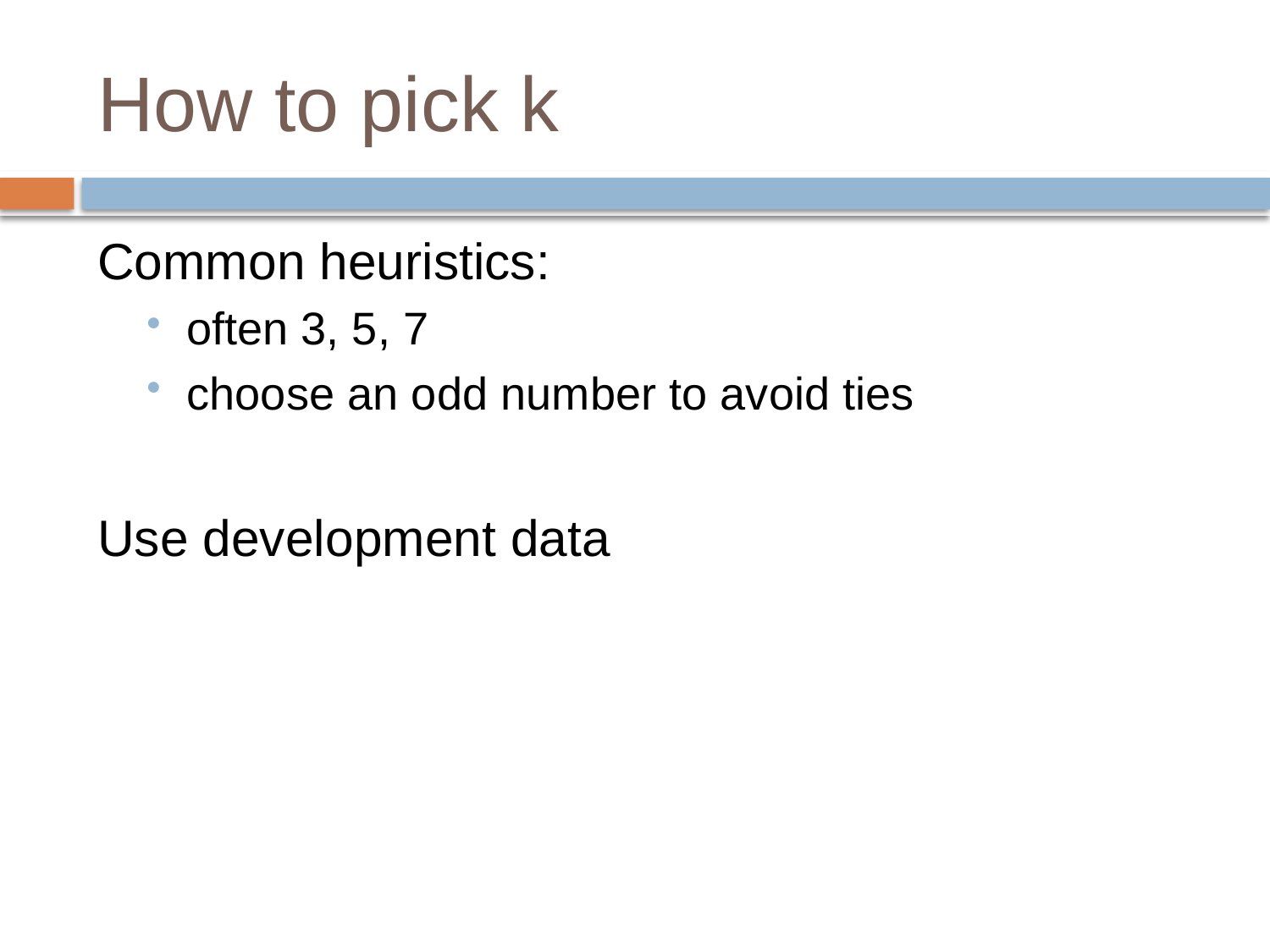

# How to pick k
Common heuristics:
often 3, 5, 7
choose an odd number to avoid ties

Use development data